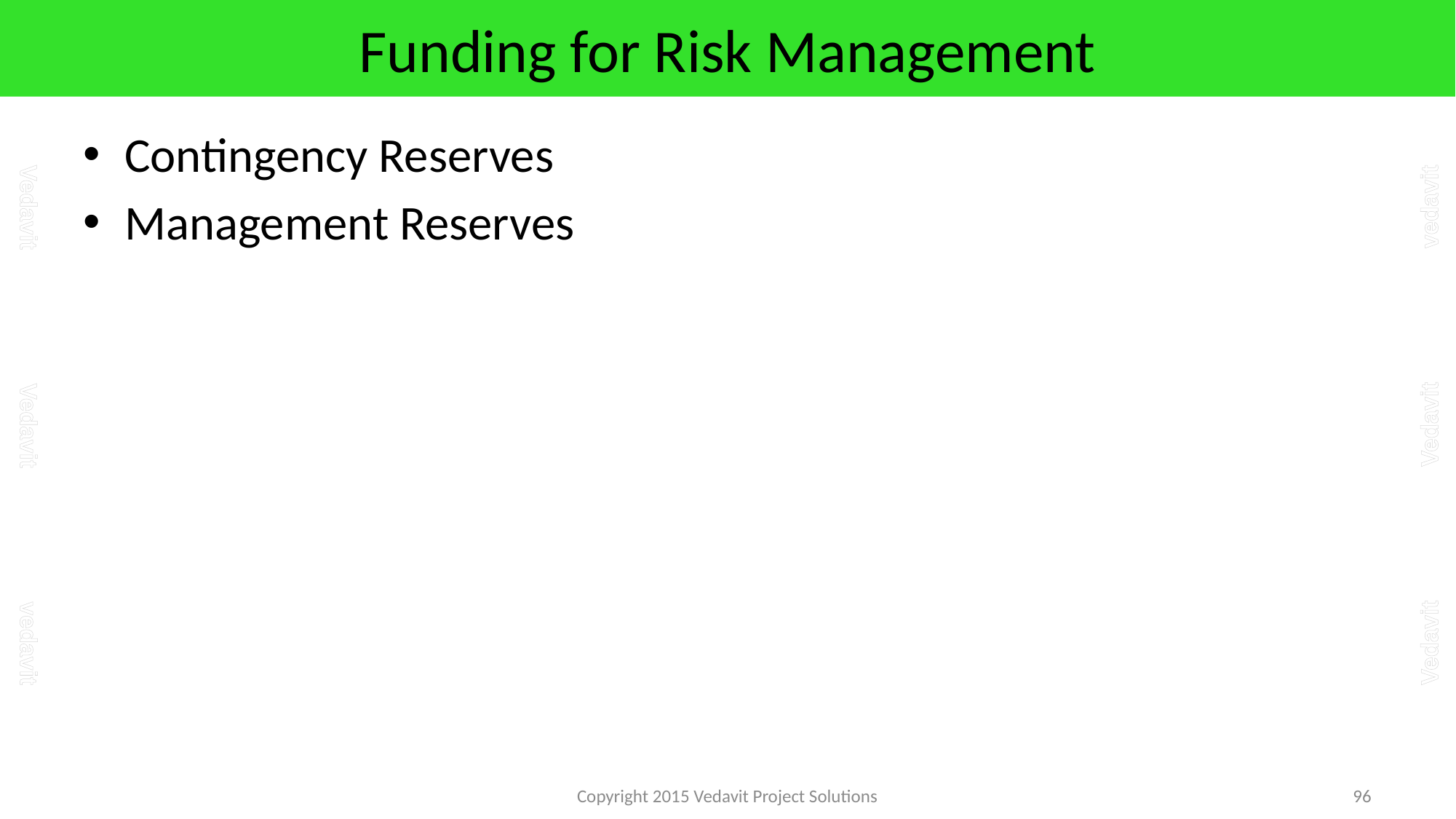

# Funding for Risk Management
Contingency Reserves
Management Reserves
Copyright 2015 Vedavit Project Solutions
96